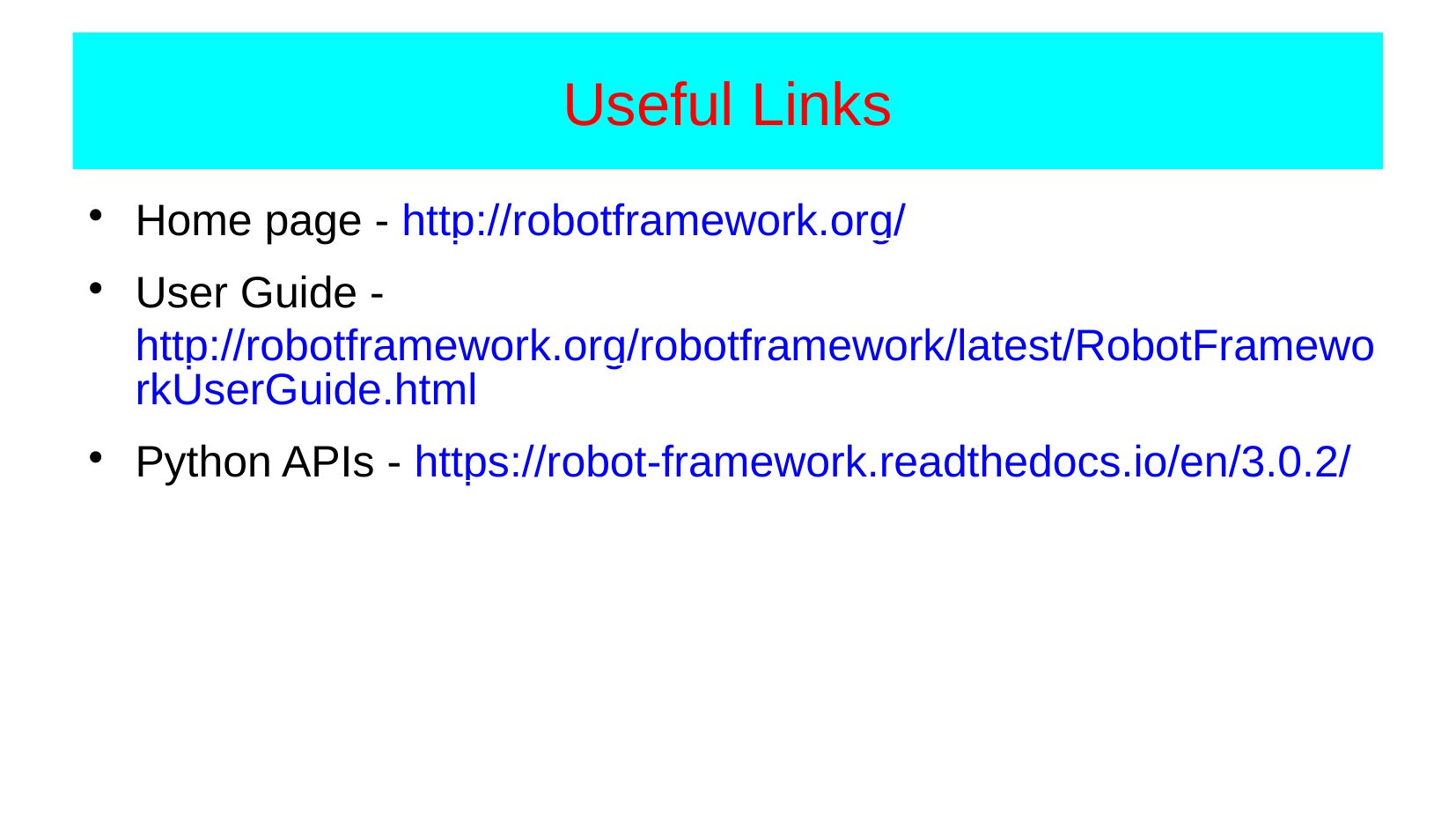

Useful Links
Home page - http://robotframework.org/
User Guide - http://robotframework.org/robotframework/latest/RobotFrameworkUserGuide.html
Python APIs - https://robot-framework.readthedocs.io/en/3.0.2/